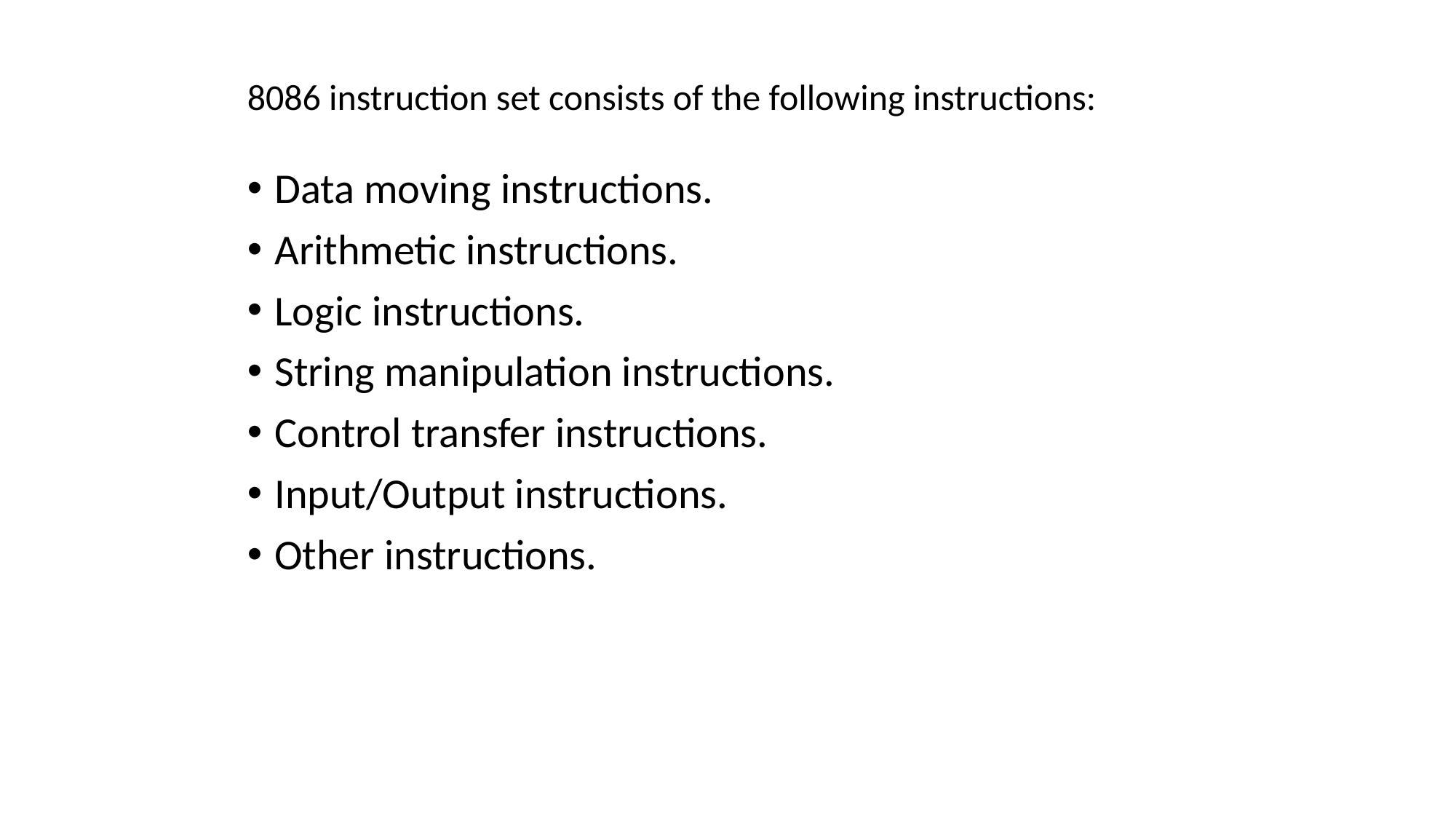

# 8086 instruction set consists of the following instructions:
Data moving instructions.
Arithmetic instructions.
Logic instructions.
String manipulation instructions.
Control transfer instructions.
Input/Output instructions.
Other instructions.